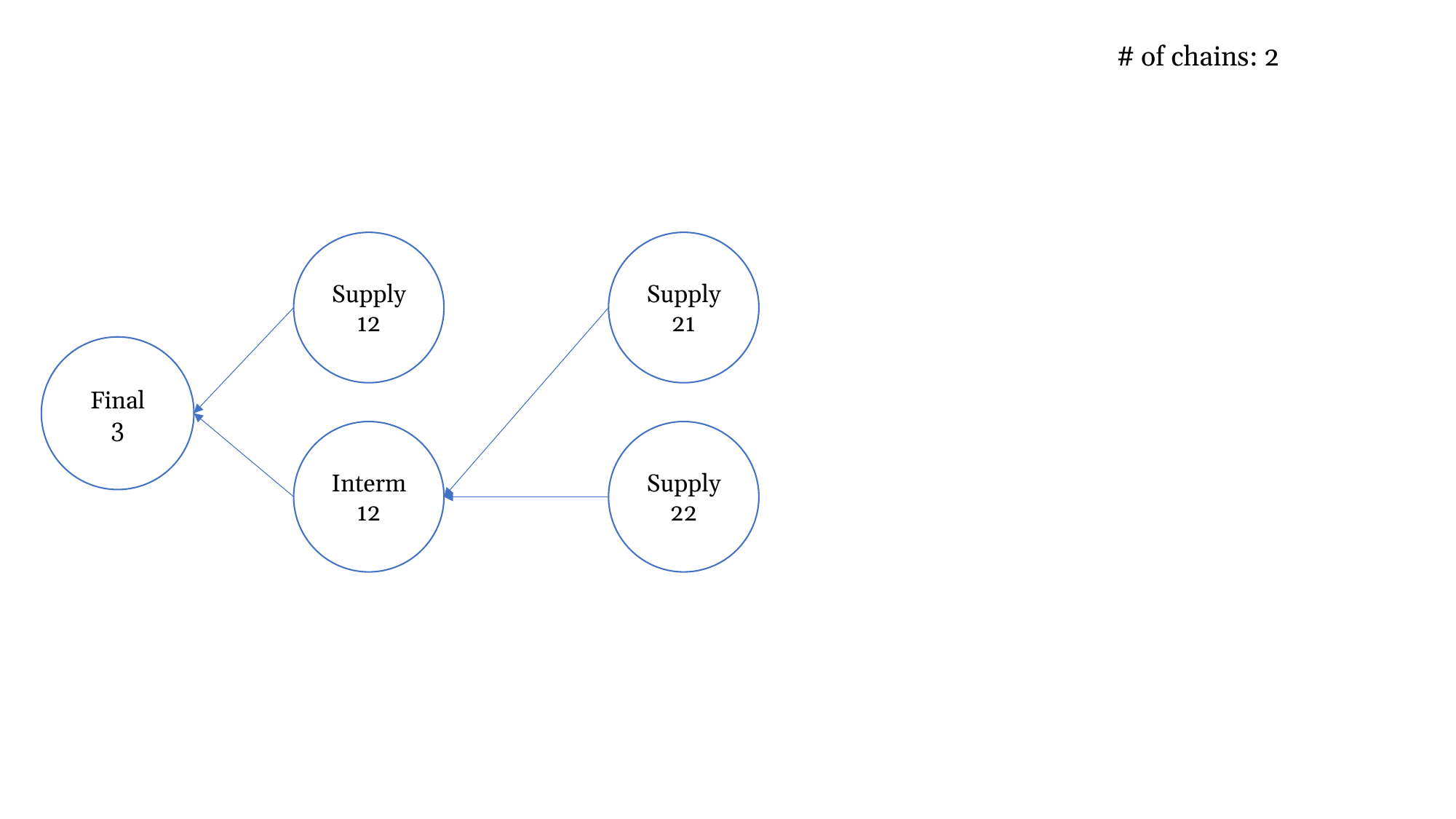

# of chains: 2
Supply
12
Supply
21
Final
3
Supply
22
Interm
12